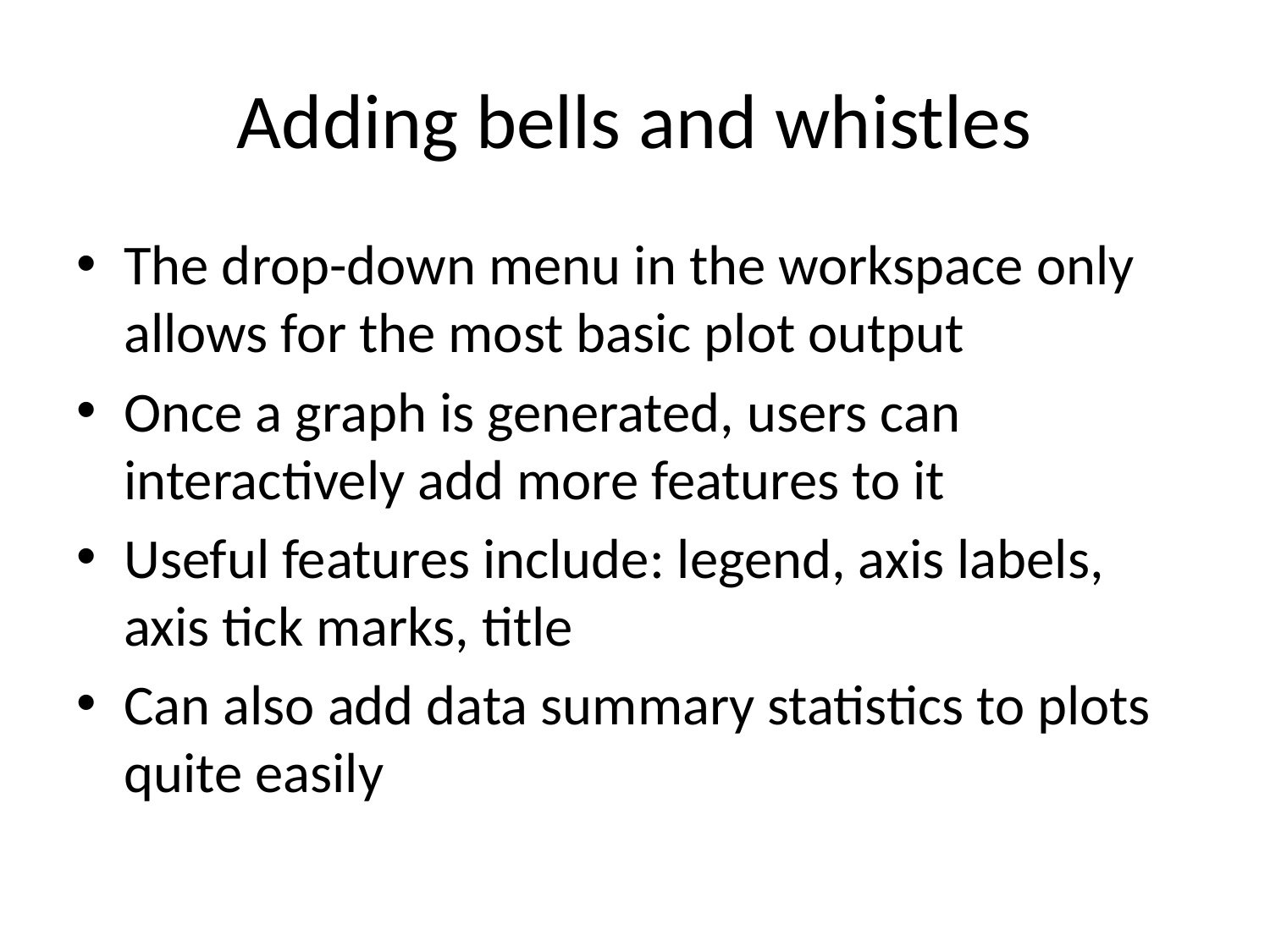

# Adding bells and whistles
The drop-down menu in the workspace only allows for the most basic plot output
Once a graph is generated, users can interactively add more features to it
Useful features include: legend, axis labels, axis tick marks, title
Can also add data summary statistics to plots quite easily